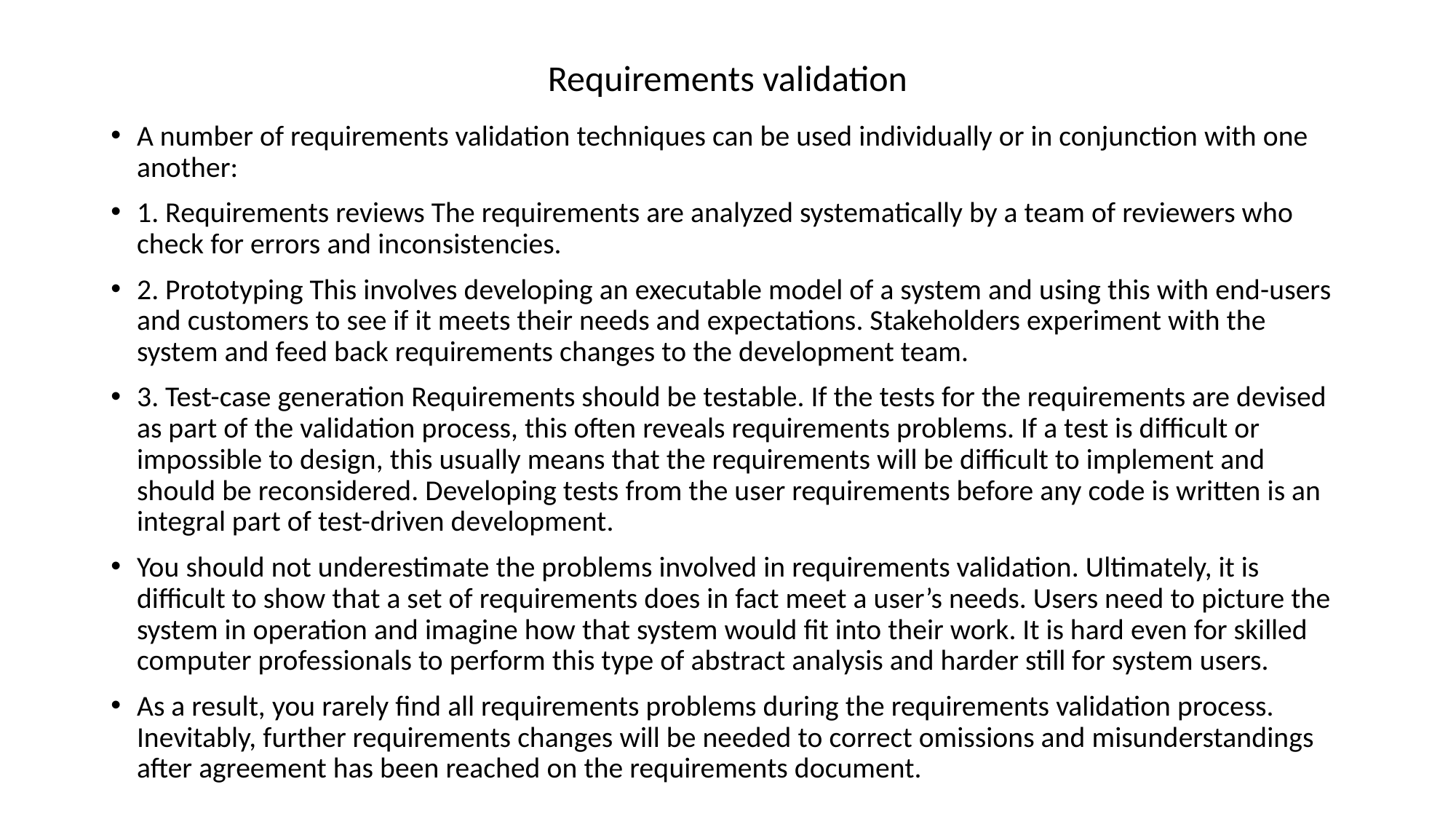

# Requirements validation
A number of requirements validation techniques can be used individually or in conjunction with one another:
1. Requirements reviews The requirements are analyzed systematically by a team of reviewers who check for errors and inconsistencies.
2. Prototyping This involves developing an executable model of a system and using this with end-users and customers to see if it meets their needs and expectations. Stakeholders experiment with the system and feed back requirements changes to the development team.
3. Test-case generation Requirements should be testable. If the tests for the requirements are devised as part of the validation process, this often reveals requirements problems. If a test is difficult or impossible to design, this usually means that the requirements will be difficult to implement and should be reconsidered. Developing tests from the user requirements before any code is written is an integral part of test-driven development.
You should not underestimate the problems involved in requirements validation. Ultimately, it is difficult to show that a set of requirements does in fact meet a user’s needs. Users need to picture the system in operation and imagine how that system would fit into their work. It is hard even for skilled computer professionals to perform this type of abstract analysis and harder still for system users.
As a result, you rarely find all requirements problems during the requirements validation process. Inevitably, further requirements changes will be needed to correct omissions and misunderstandings after agreement has been reached on the requirements document.